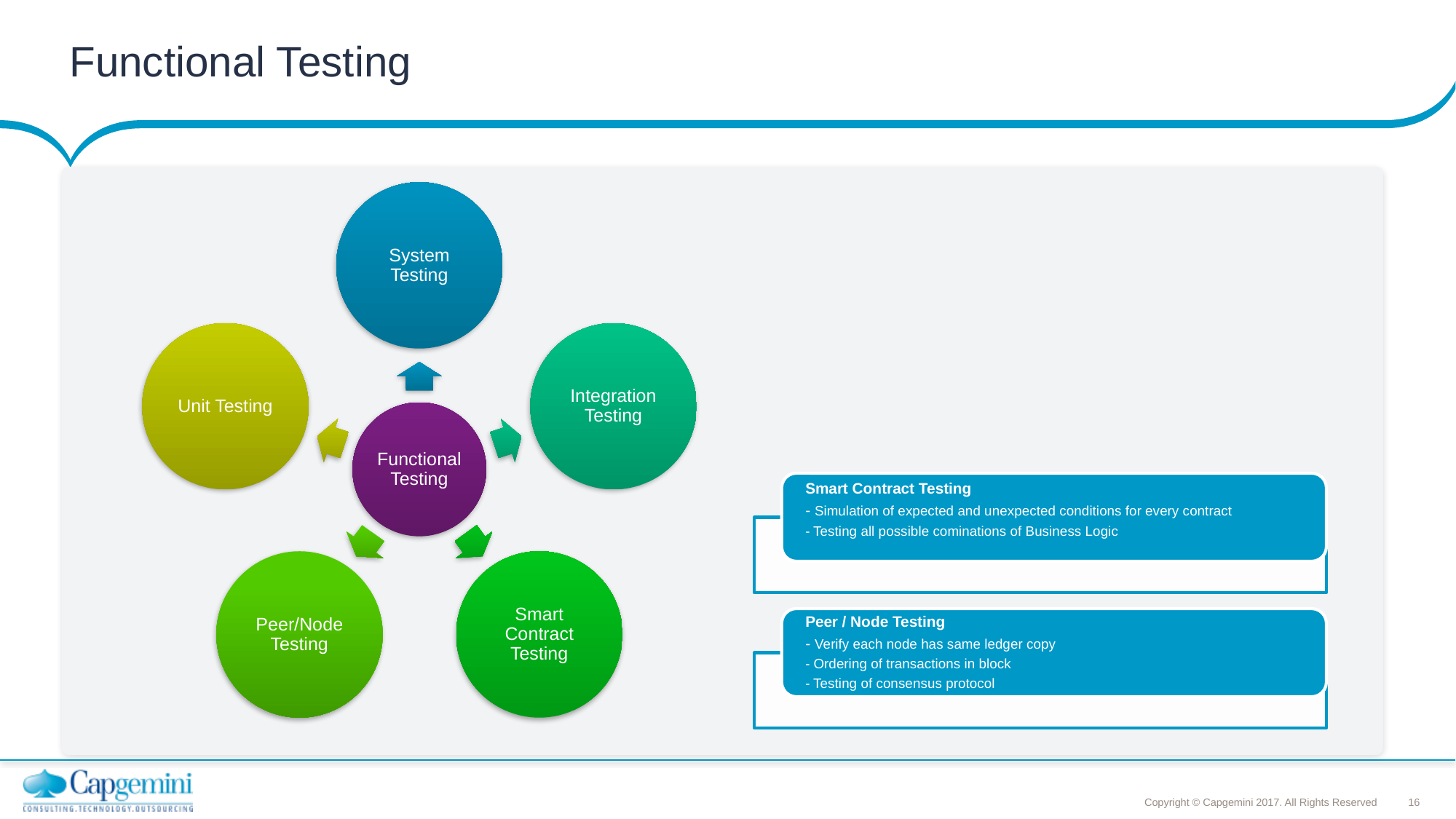

# Functional Testing

Functional Testing

System Testing

Integration Testing

Smart Contract Testing

Peer/Node Testing

Unit Testing

Smart Contract Testing
- Simulation of expected and unexpected conditions for every contract
- Testing all possible cominations of Business Logic

Peer / Node Testing
- Verify each node has same ledger copy
- Ordering of transactions in block
- Testing of consensus protocol